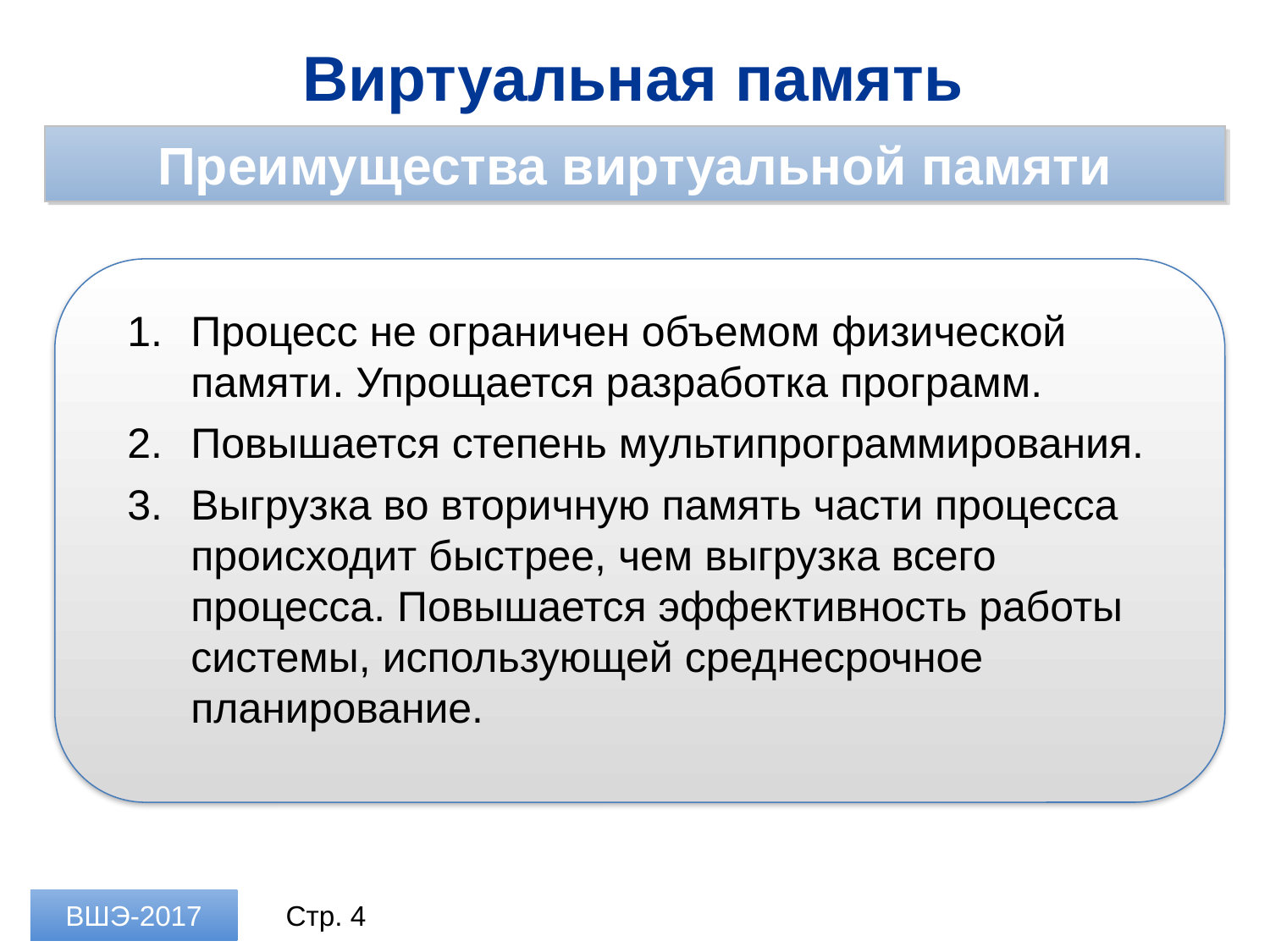

Виртуальная память
Преимущества виртуальной памяти

Процесс не ограничен объемом физической памяти. Упрощается разработка программ.
Повышается степень мультипрограммирования.
Выгрузка во вторичную память части процесса происходит быстрее, чем выгрузка всего процесса. Повышается эффективность работы системы, использующей среднесрочное планирование.
ВШЭ-2017
Стр. 4